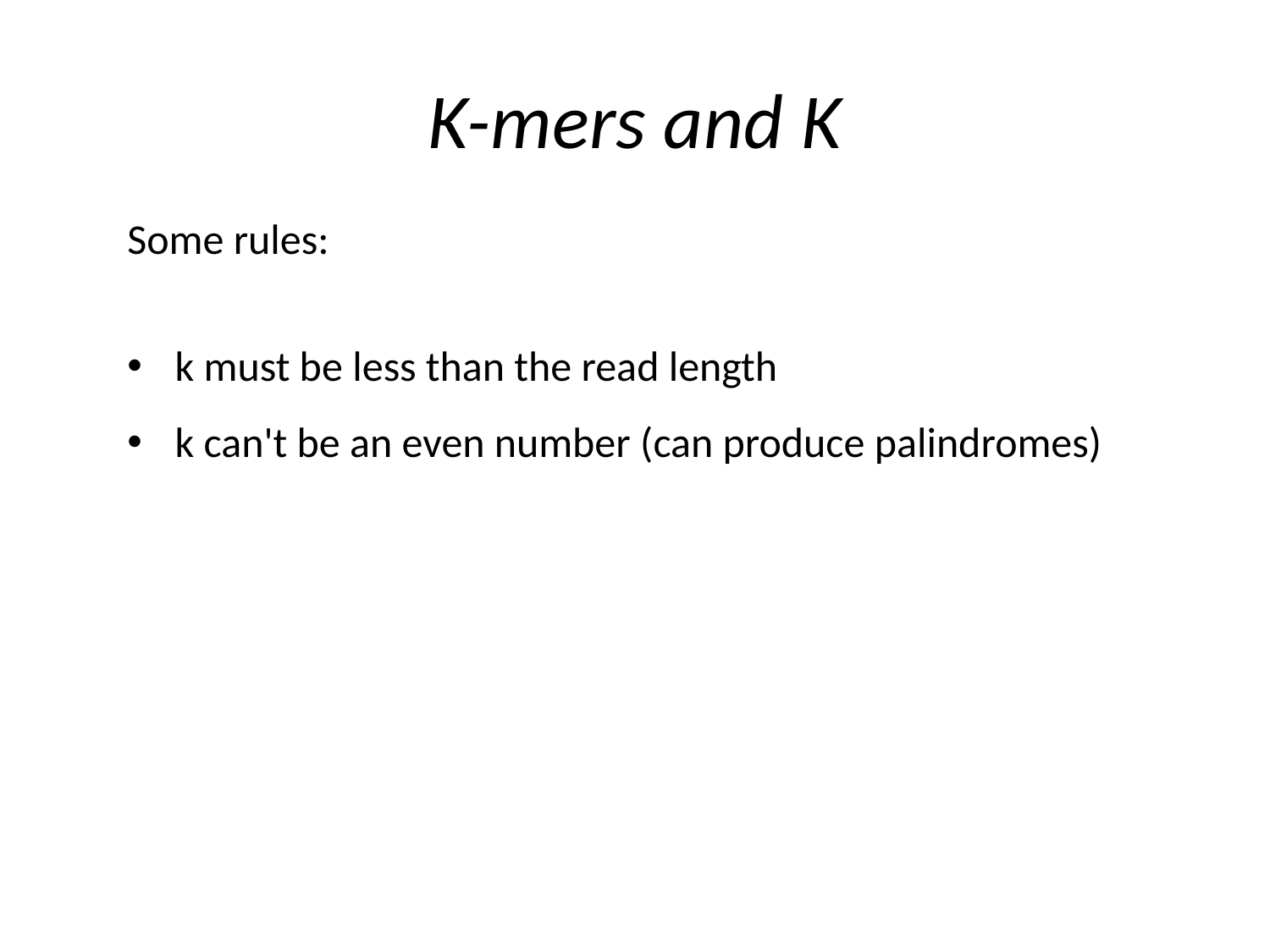

# K-mers and K
Some rules:

k must be less than the read length
k can't be an even number (can produce palindromes)